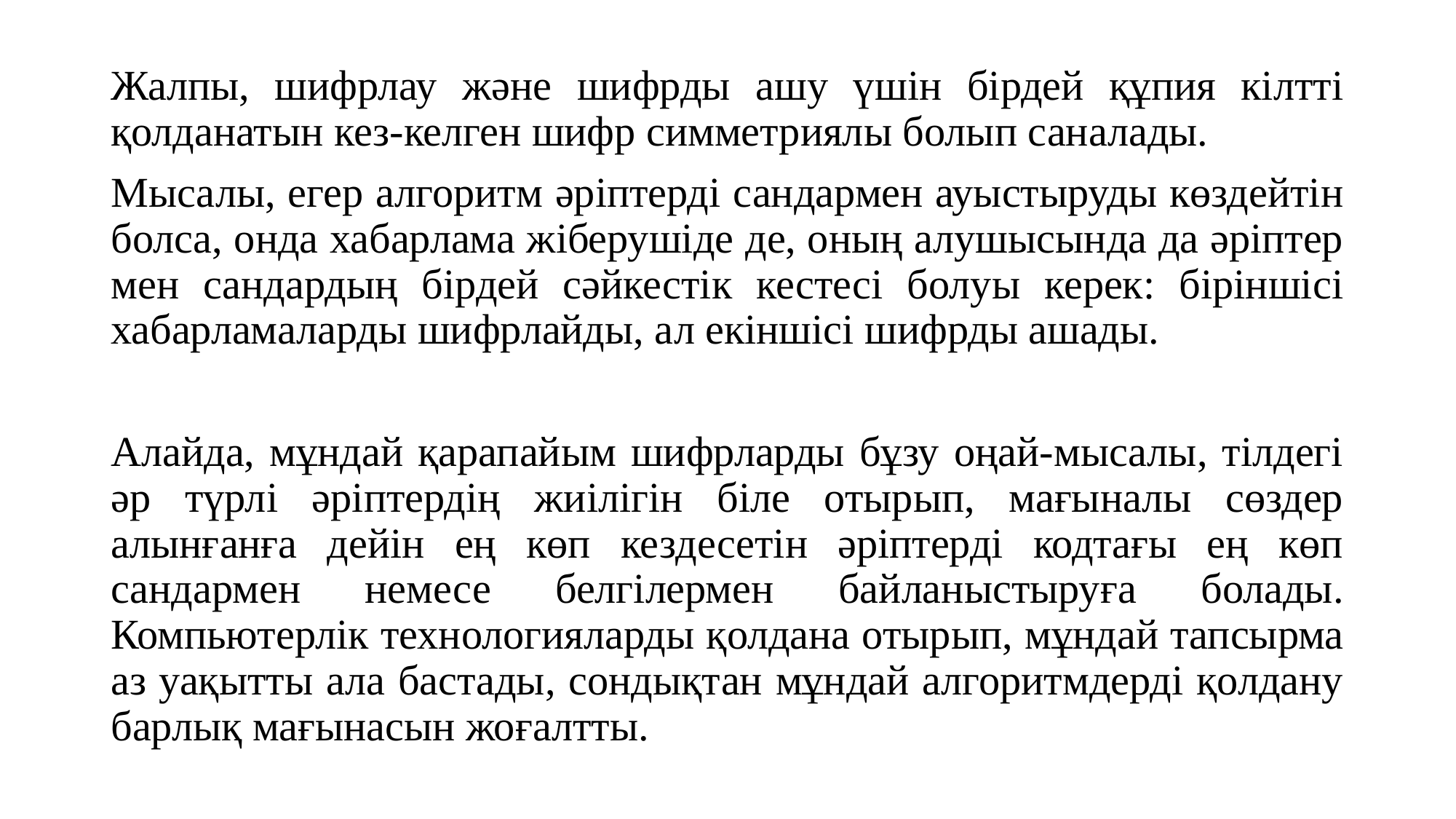

Жалпы, шифрлау және шифрды ашу үшін бірдей құпия кілтті қолданатын кез-келген шифр симметриялы болып саналады.
Мысалы, егер алгоритм әріптерді сандармен ауыстыруды көздейтін болса, онда хабарлама жіберушіде де, оның алушысында да әріптер мен сандардың бірдей сәйкестік кестесі болуы керек: біріншісі хабарламаларды шифрлайды, ал екіншісі шифрды ашады.

Алайда, мұндай қарапайым шифрларды бұзу оңай-мысалы, тілдегі әр түрлі әріптердің жиілігін біле отырып, мағыналы сөздер алынғанға дейін ең көп кездесетін әріптерді кодтағы ең көп сандармен немесе белгілермен байланыстыруға болады. Компьютерлік технологияларды қолдана отырып, мұндай тапсырма аз уақытты ала бастады, сондықтан мұндай алгоритмдерді қолдану барлық мағынасын жоғалтты.